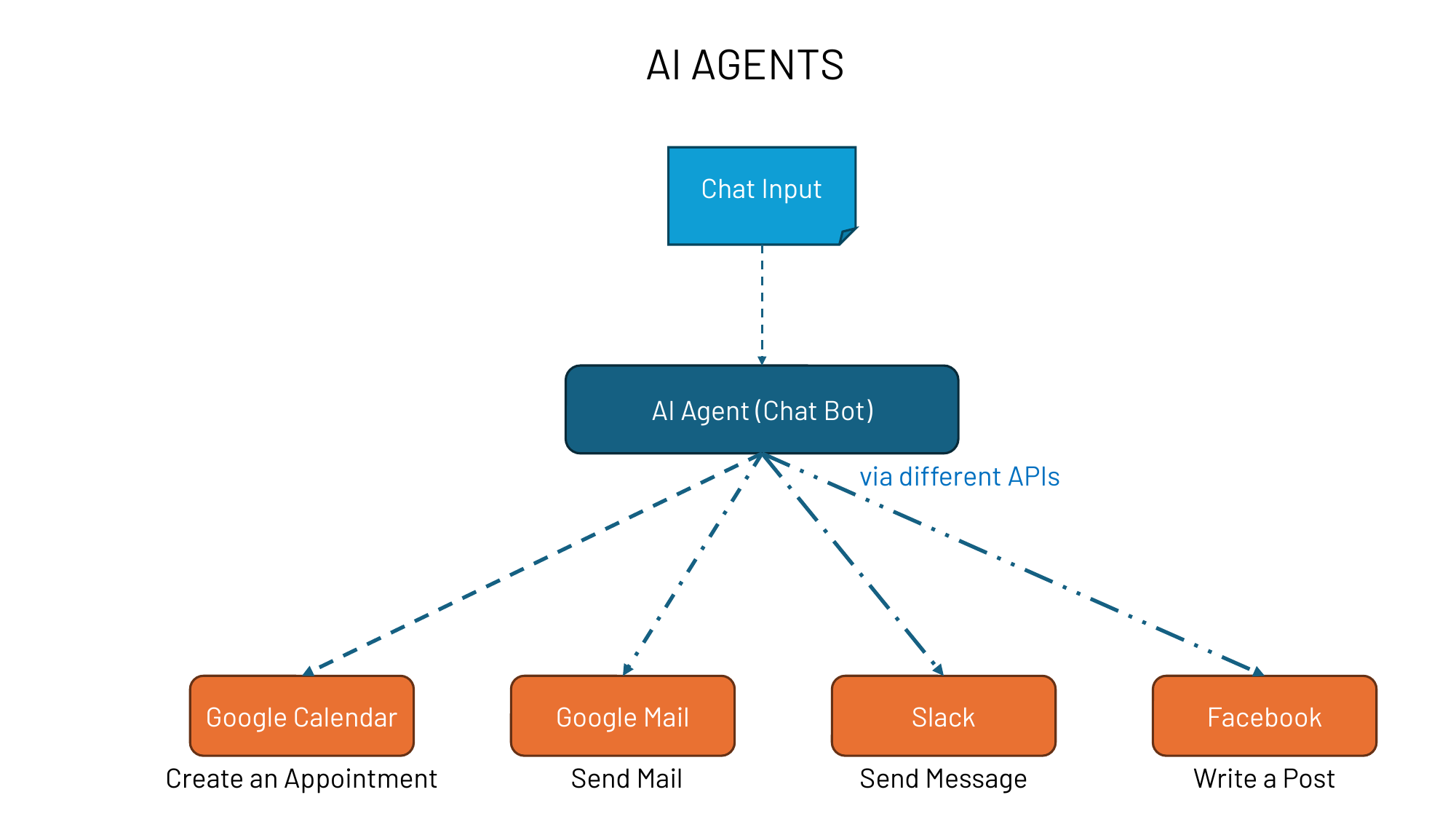

AI AGENTS
Chat Input
AI Agent (Chat Bot)
via different APIs
Google Calendar
Google Mail
Slack
Facebook
Create an Appointment
Send Mail
Send Message
Write a Post